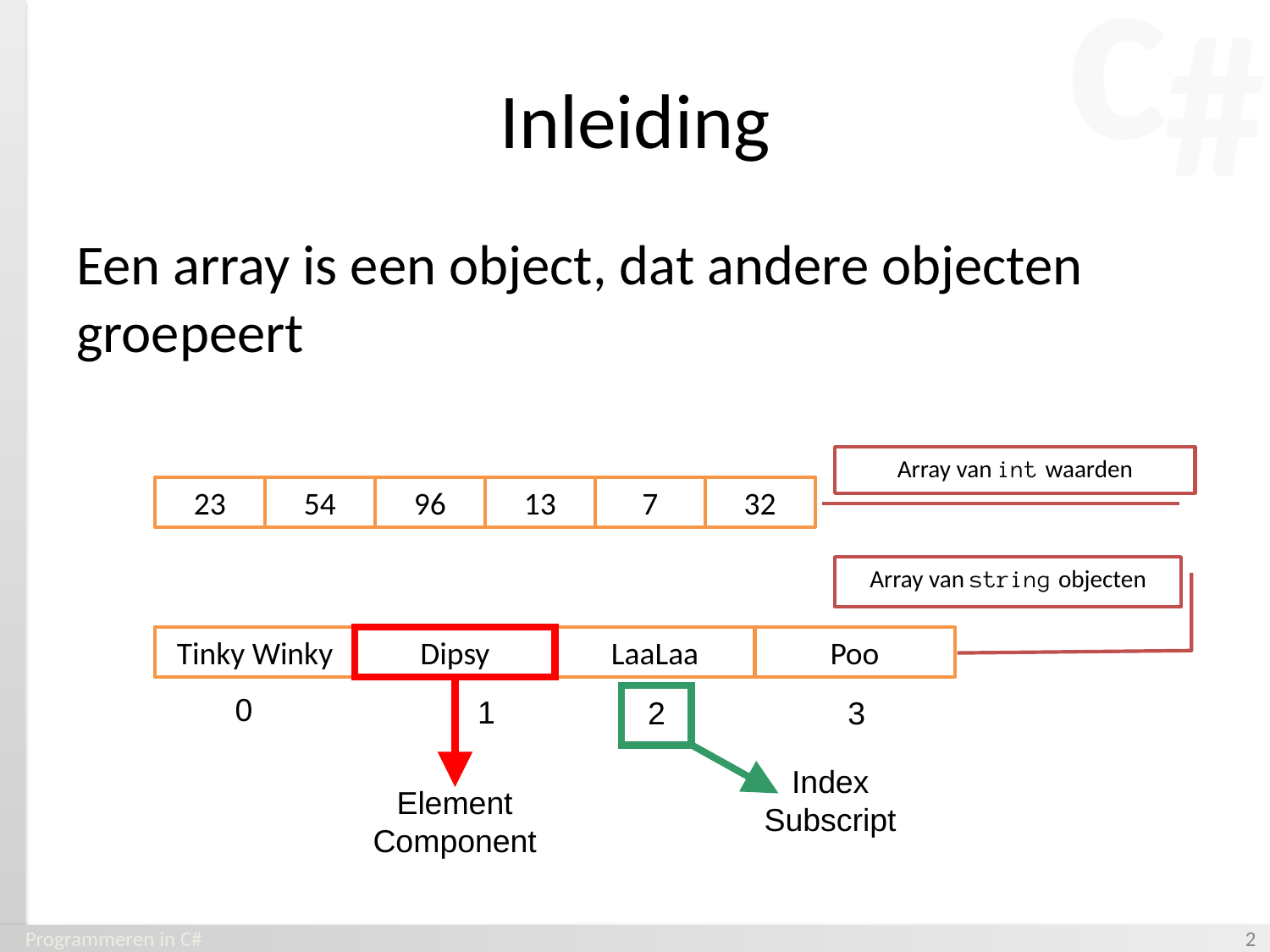

# Inleiding
Een array is een object, dat andere objecten groepeert
Array van int waarden
23
54
96
13
7
32
Array van string objecten

Element
Component
Tinky Winky
Dipsy
LaaLaa
Poo
0
1
2
3

Index
Subscript
Programmeren in C#
2